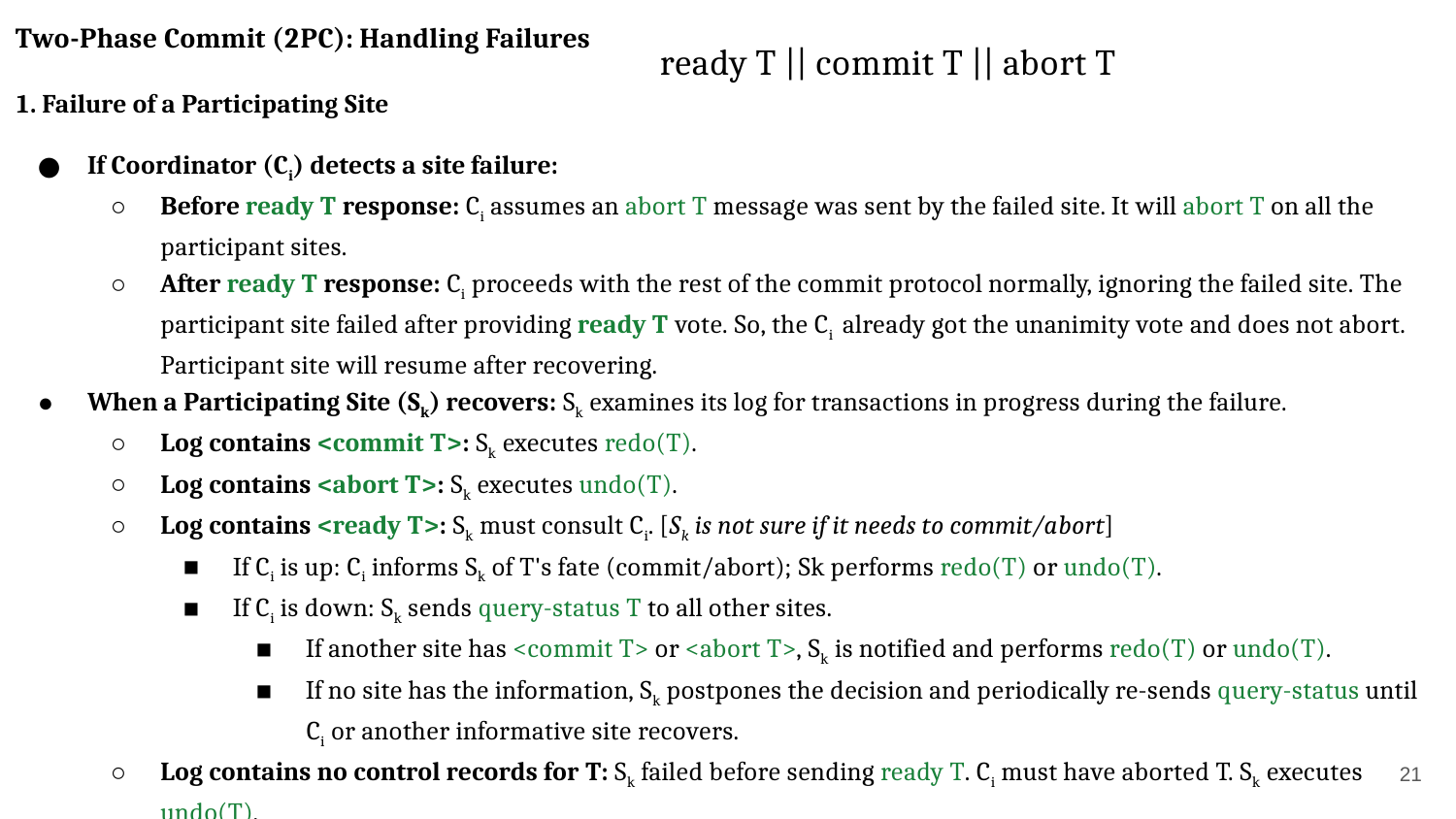

Two-Phase Commit (2PC): Handling Failures
1. Failure of a Participating Site
If Coordinator (Ci) detects a site failure:
Before ready T response: Ci assumes an abort T message was sent by the failed site. It will abort T on all the participant sites.
After ready T response: Ci proceeds with the rest of the commit protocol normally, ignoring the failed site. The participant site failed after providing ready T vote. So, the Ci  already got the unanimity vote and does not abort. Participant site will resume after recovering.
When a Participating Site (Sk) recovers: Sk examines its log for transactions in progress during the failure.
Log contains <commit T>: Sk executes redo(T).
Log contains <abort T>: Sk executes undo(T).
Log contains <ready T>: Sk must consult Ci. [Sk is not sure if it needs to commit/abort]
If Ci is up: Ci informs Sk of T's fate (commit/abort); Sk performs redo(T) or undo(T).
If Ci is down: Sk sends query-status T to all other sites.
If another site has <commit T> or <abort T>, Sk is notified and performs redo(T) or undo(T).
If no site has the information, Sk postpones the decision and periodically re-sends query-status until Ci or another informative site recovers.
Log contains no control records for T: Sk failed before sending ready T. Ci must have aborted T. Sk executes undo(T).
ready T || commit T || abort T
21